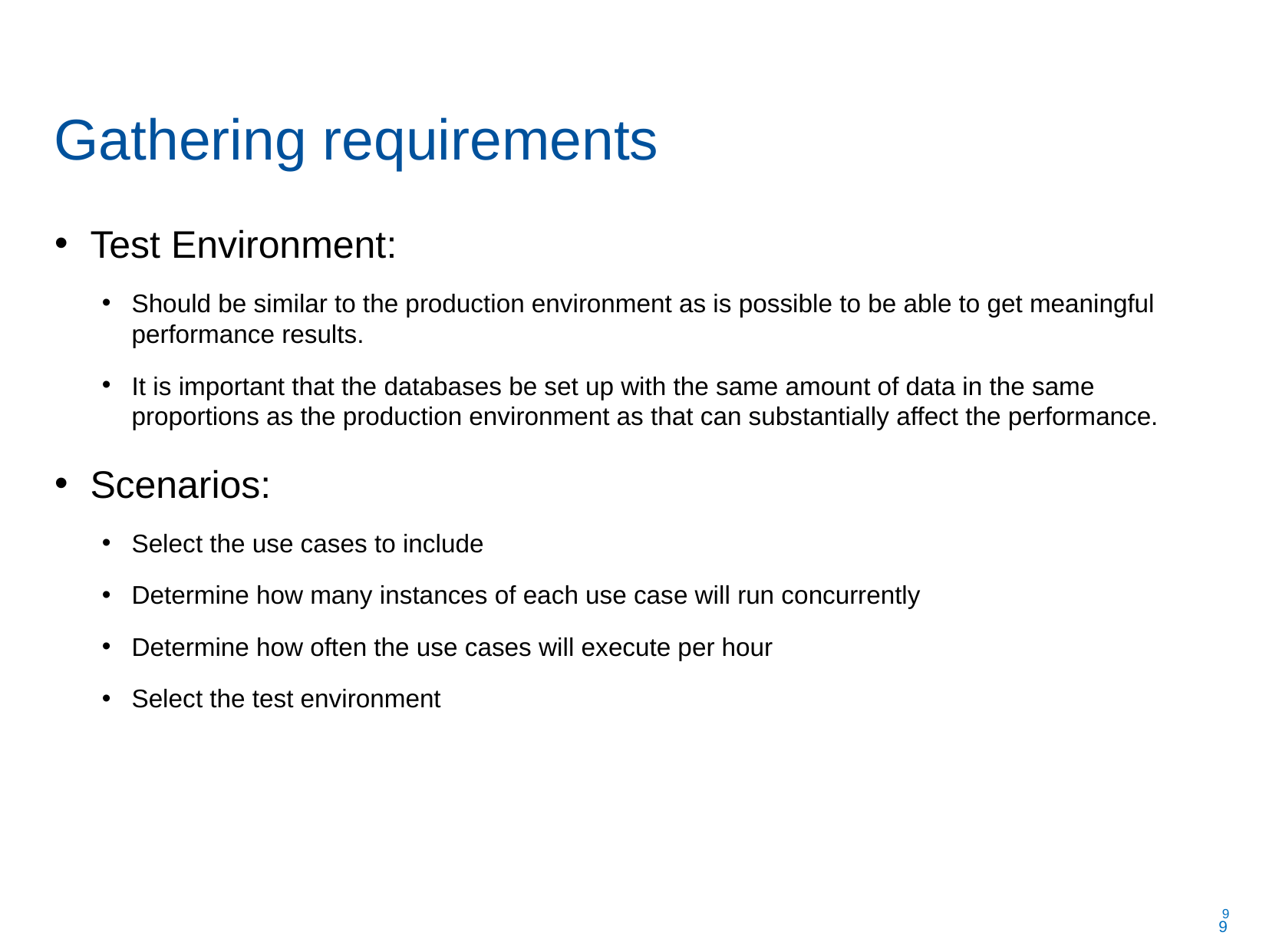

Gathering requirements
Test Environment:
Should be similar to the production environment as is possible to be able to get meaningful performance results.
It is important that the databases be set up with the same amount of data in the same proportions as the production environment as that can substantially affect the performance.
Scenarios:
Select the use cases to include
Determine how many instances of each use case will run concurrently
Determine how often the use cases will execute per hour
Select the test environment